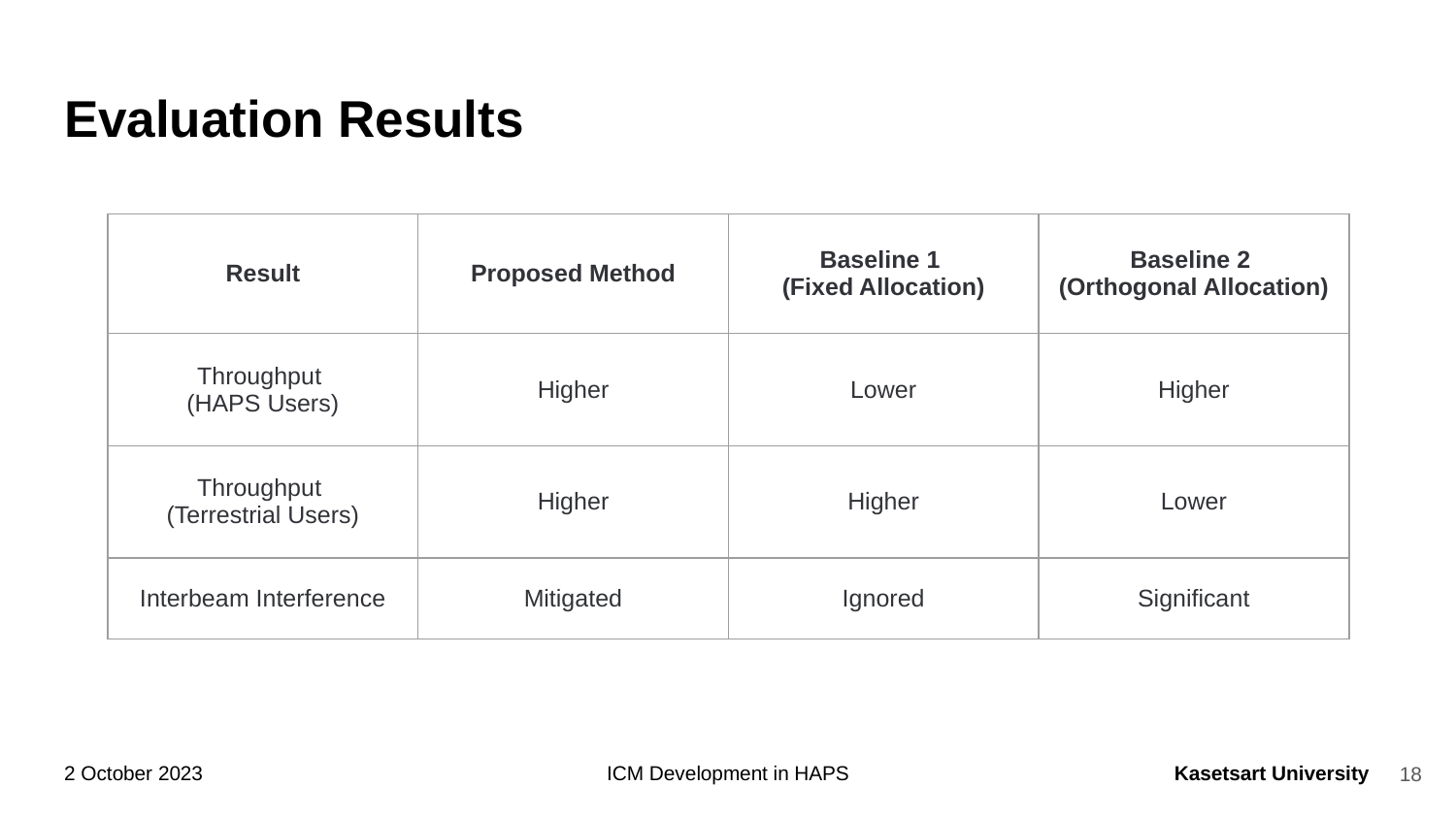

# Evaluation Results
| Result | Proposed Method | Baseline 1 (Fixed Allocation) | Baseline 2 (Orthogonal Allocation) |
| --- | --- | --- | --- |
| Throughput (HAPS Users) | Higher | Lower | Higher |
| Throughput (Terrestrial Users) | Higher | Higher | Lower |
| Interbeam Interference | Mitigated | Ignored | Significant |
18